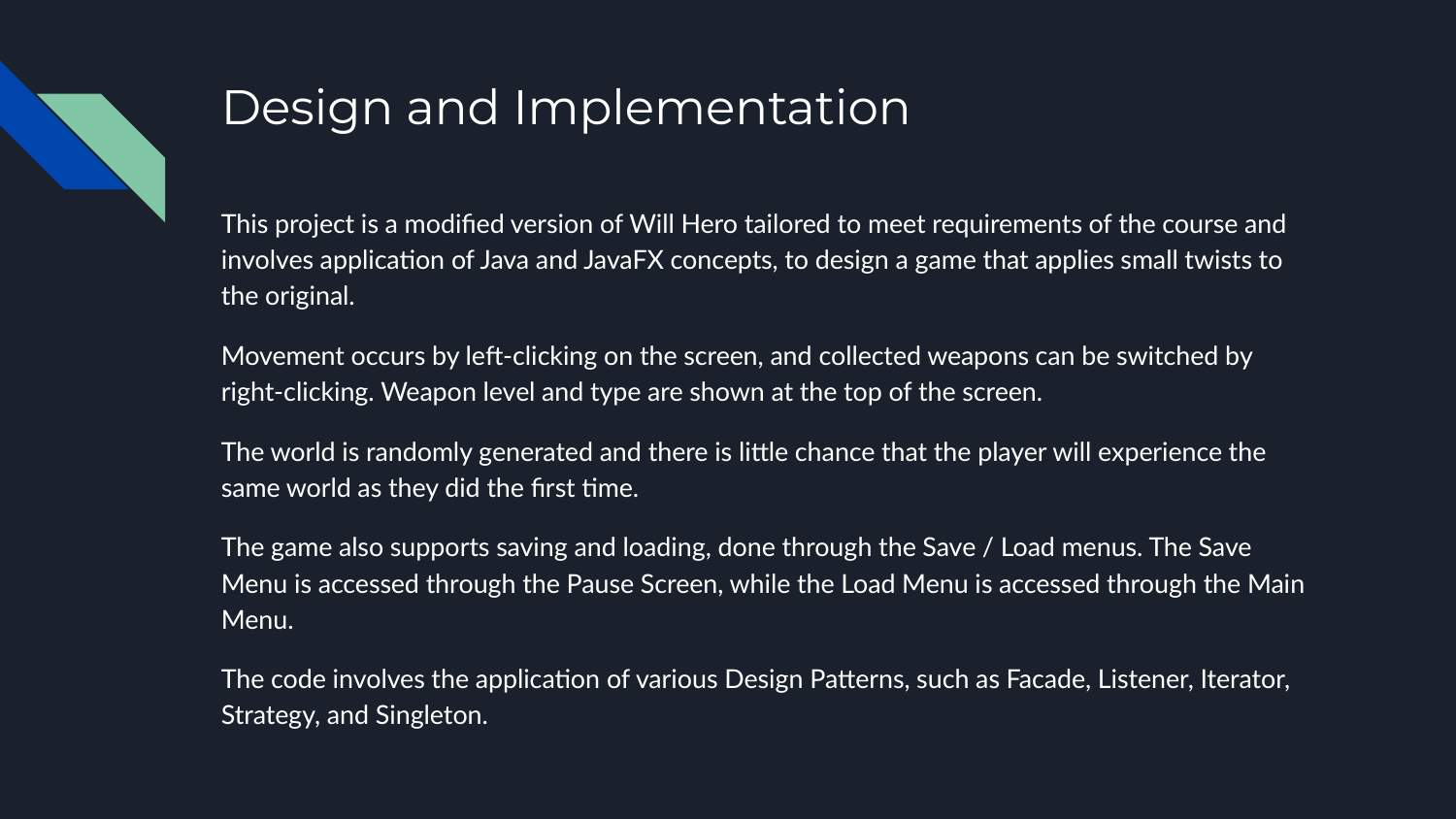

# Design and Implementation
This project is a modified version of Will Hero tailored to meet requirements of the course and involves application of Java and JavaFX concepts, to design a game that applies small twists to the original.
Movement occurs by left-clicking on the screen, and collected weapons can be switched by right-clicking. Weapon level and type are shown at the top of the screen.
The world is randomly generated and there is little chance that the player will experience the same world as they did the first time.
The game also supports saving and loading, done through the Save / Load menus. The Save Menu is accessed through the Pause Screen, while the Load Menu is accessed through the Main Menu.
The code involves the application of various Design Patterns, such as Facade, Listener, Iterator, Strategy, and Singleton.